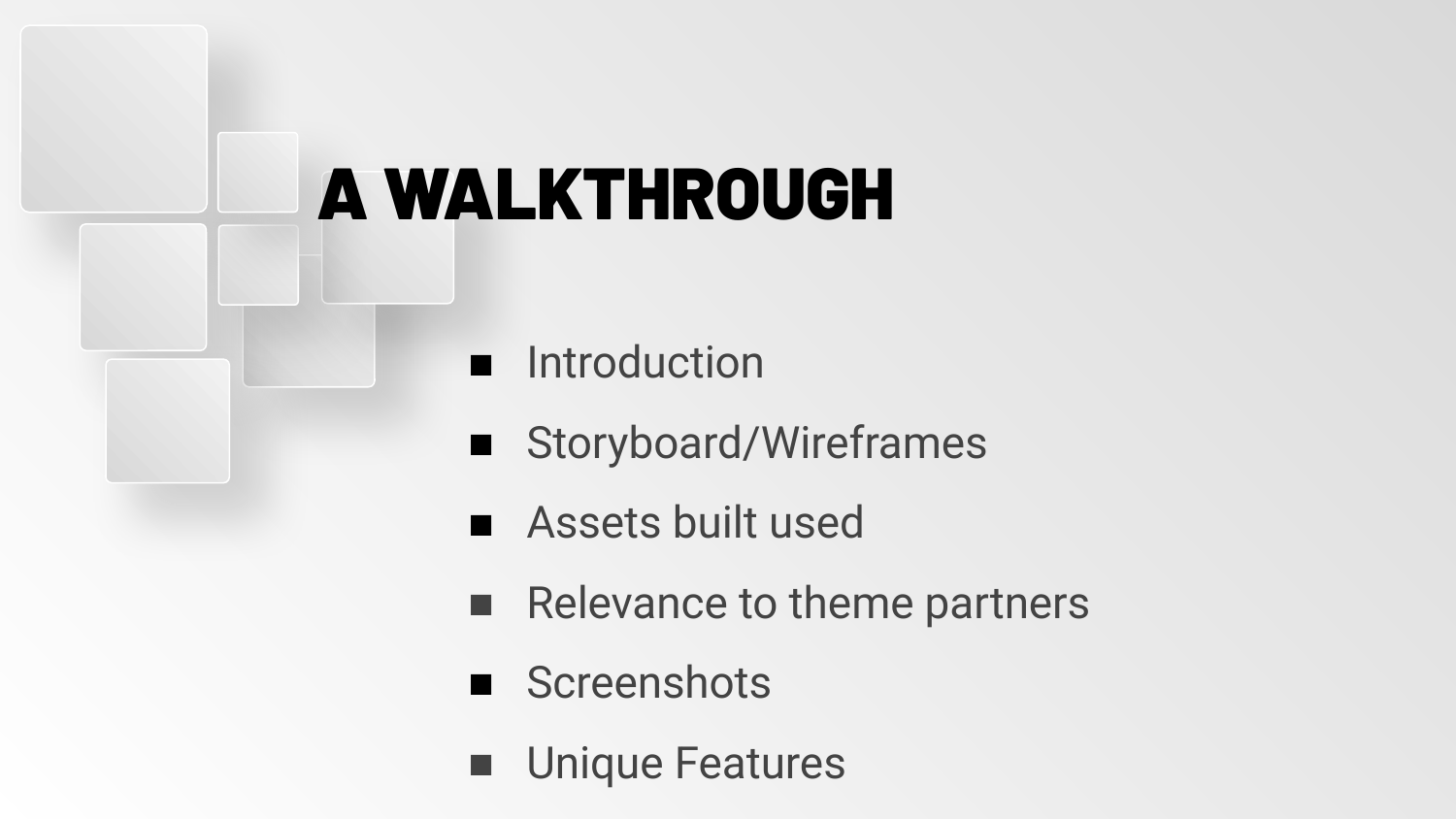

# A WALKTHROUGH
Introduction
Storyboard/Wireframes
Assets built used
Relevance to theme partners
Screenshots
Unique Features